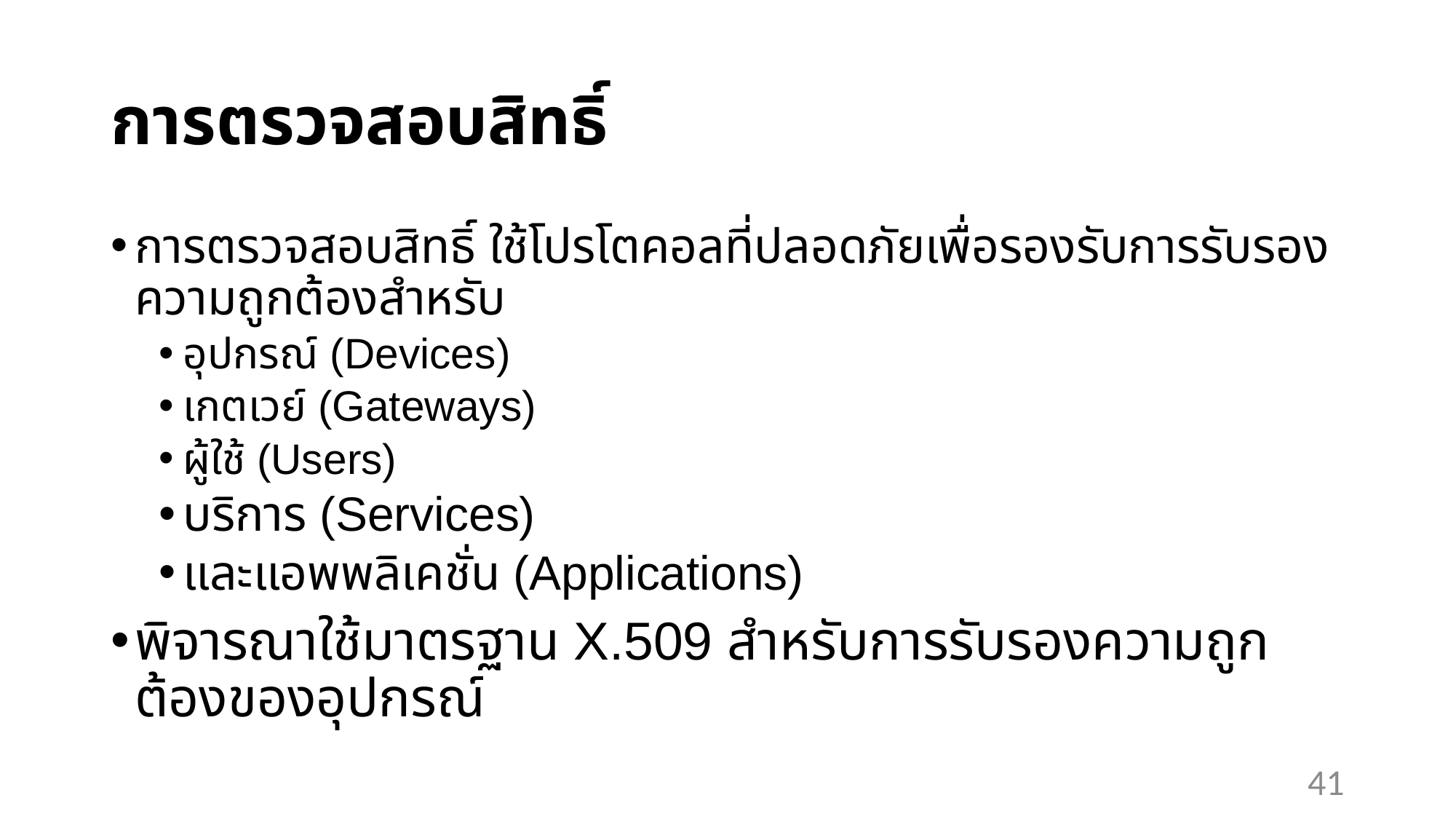

# การตรวจสอบสิทธิ์
การตรวจสอบสิทธิ์ ใช้โปรโตคอลที่ปลอดภัยเพื่อรองรับการรับรองความถูกต้องสำหรับ
อุปกรณ์ (Devices)
เกตเวย์ (Gateways)
ผู้ใช้ (Users)
บริการ (Services)
และแอพพลิเคชั่น (Applications)
พิจารณาใช้มาตรฐาน X.509 สำหรับการรับรองความถูกต้องของอุปกรณ์
41